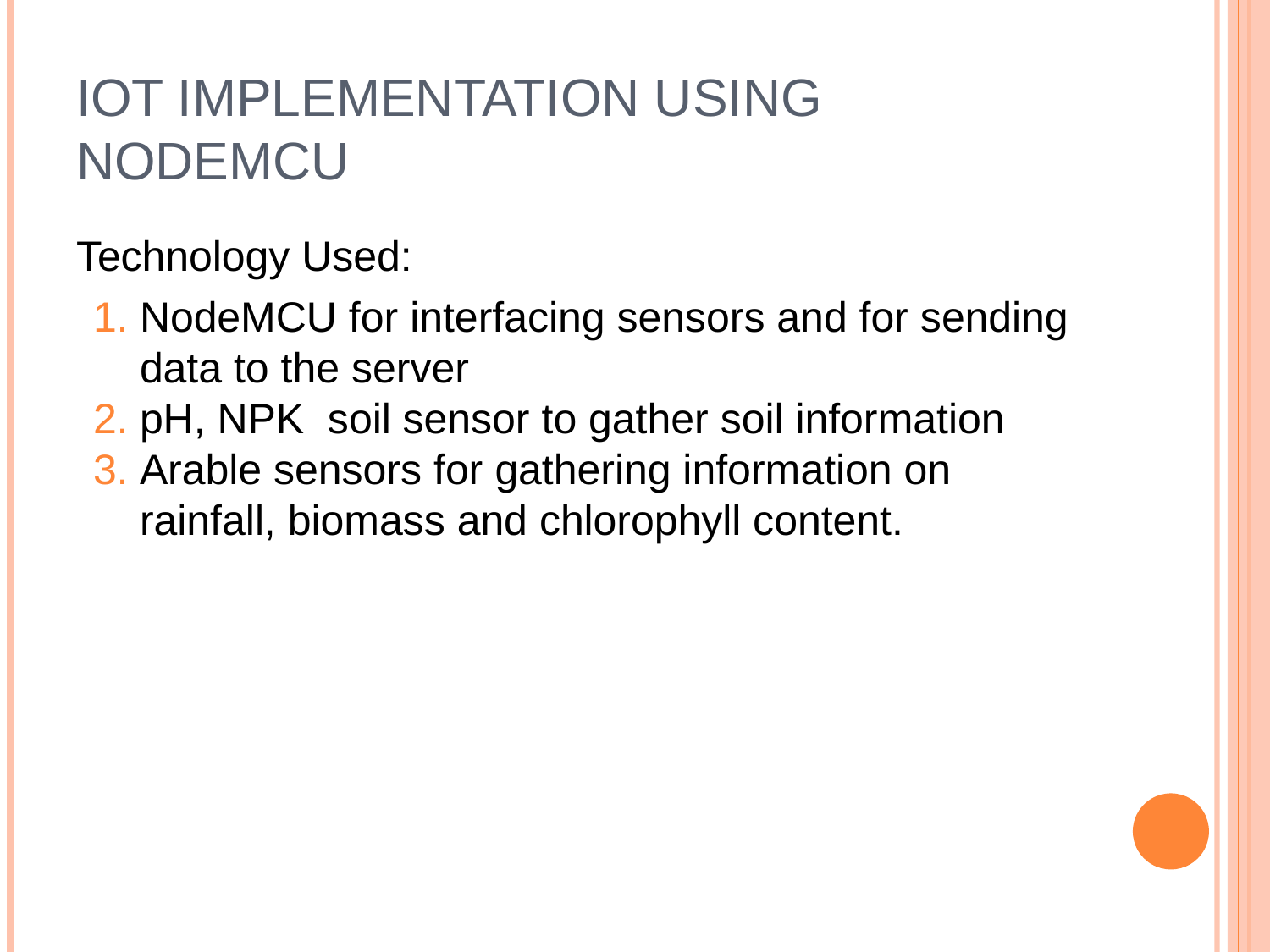

# IoT implementation using nodemcu
Technology Used:
NodeMCU for interfacing sensors and for sending data to the server
pH, NPK  soil sensor to gather soil information
Arable sensors for gathering information on rainfall, biomass and chlorophyll content.